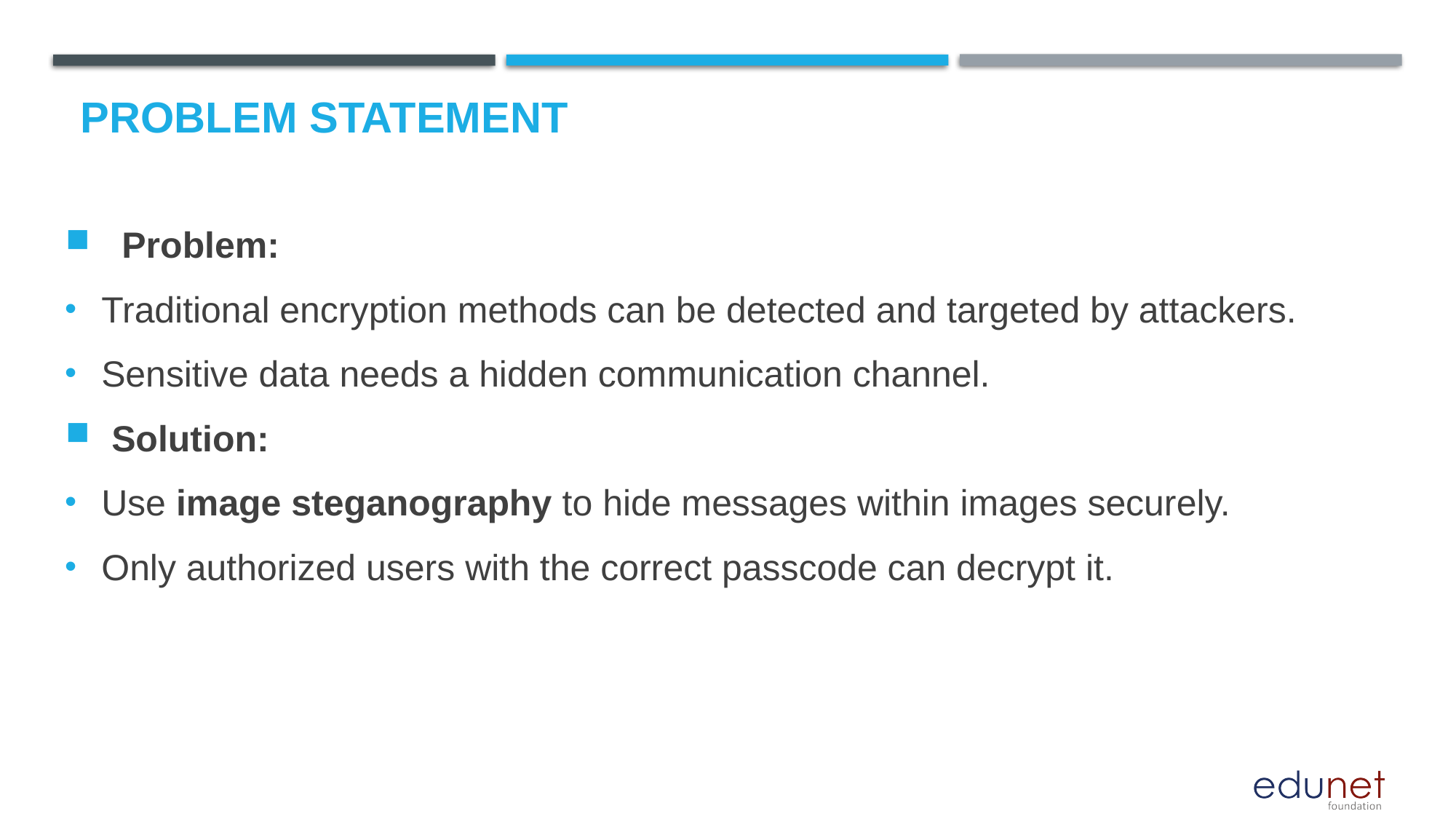

# Problem Statement
  Problem:
Traditional encryption methods can be detected and targeted by attackers.
Sensitive data needs a hidden communication channel.
 Solution:
Use image steganography to hide messages within images securely.
Only authorized users with the correct passcode can decrypt it.